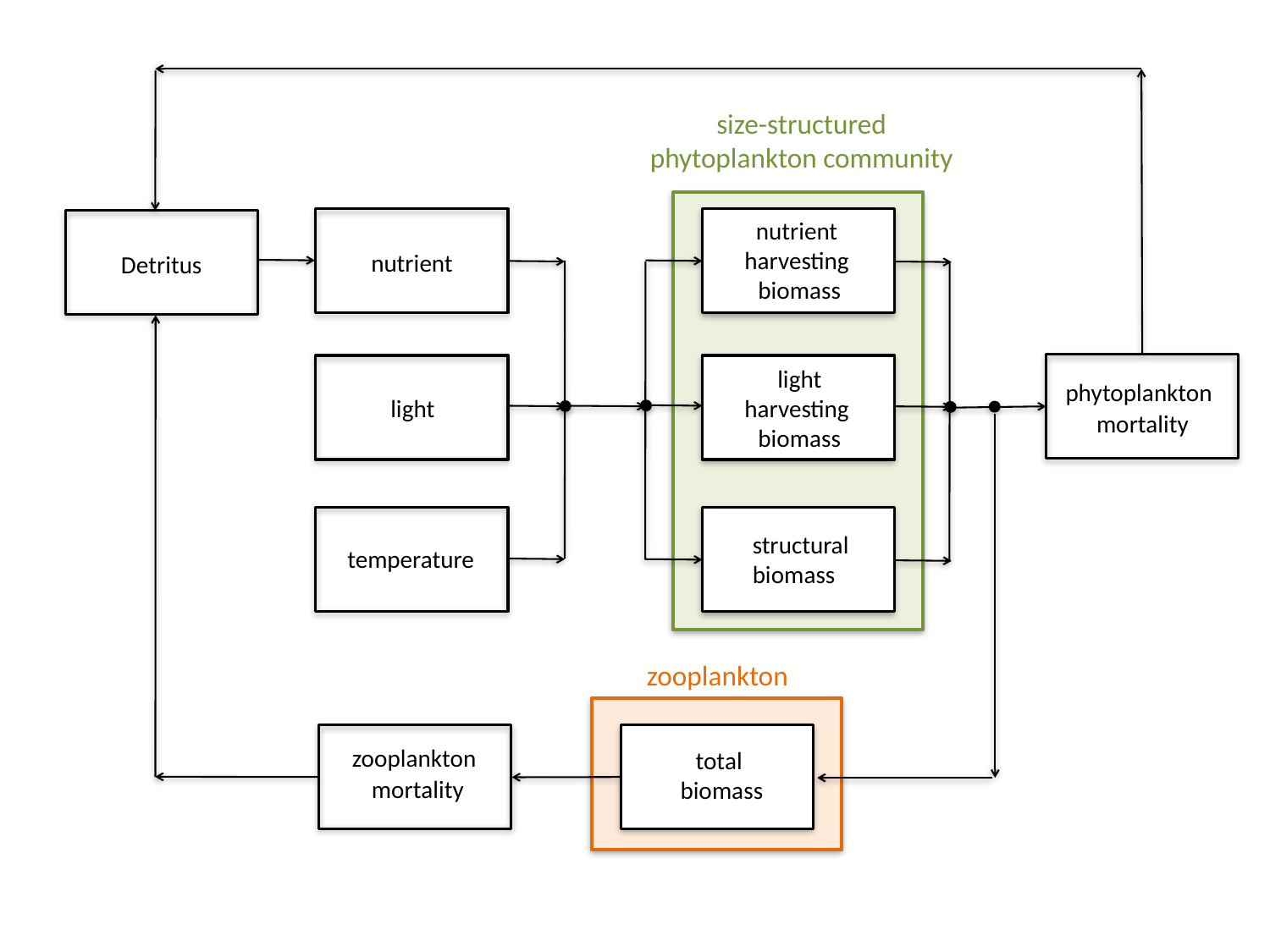

size-structured
phytoplankton community

nutrient
harvesting
biomass

nutrient
Detritus

light
harvesting
biomass
phytoplankton
mortality
light

structural
biomass
temperature
zooplankton

zooplankton
mortality
total
biomass